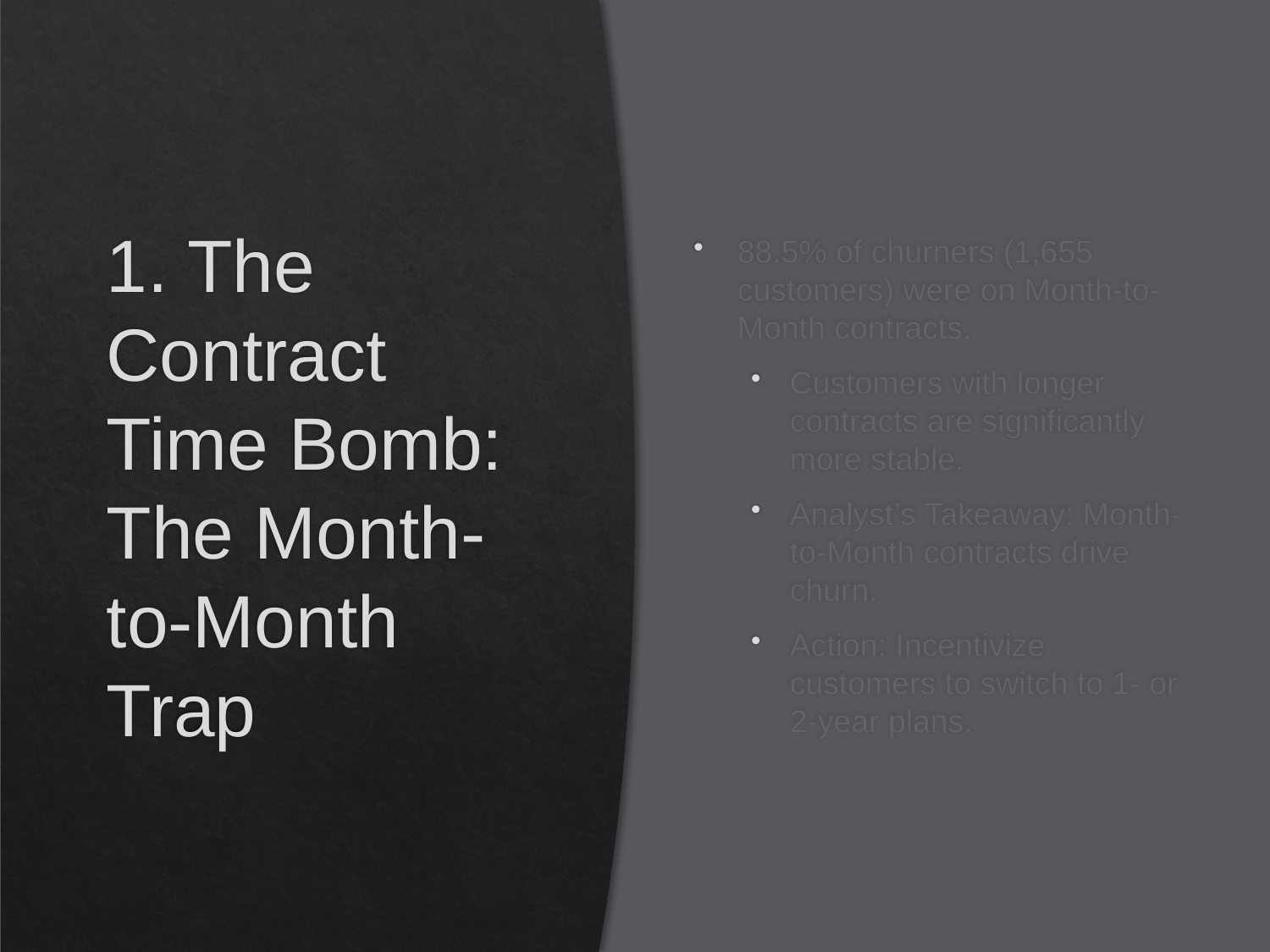

# 1. The Contract Time Bomb: The Month-to-Month Trap
88.5% of churners (1,655 customers) were on Month-to-Month contracts.
Customers with longer contracts are significantly more stable.
Analyst’s Takeaway: Month-to-Month contracts drive churn.
Action: Incentivize customers to switch to 1- or 2-year plans.